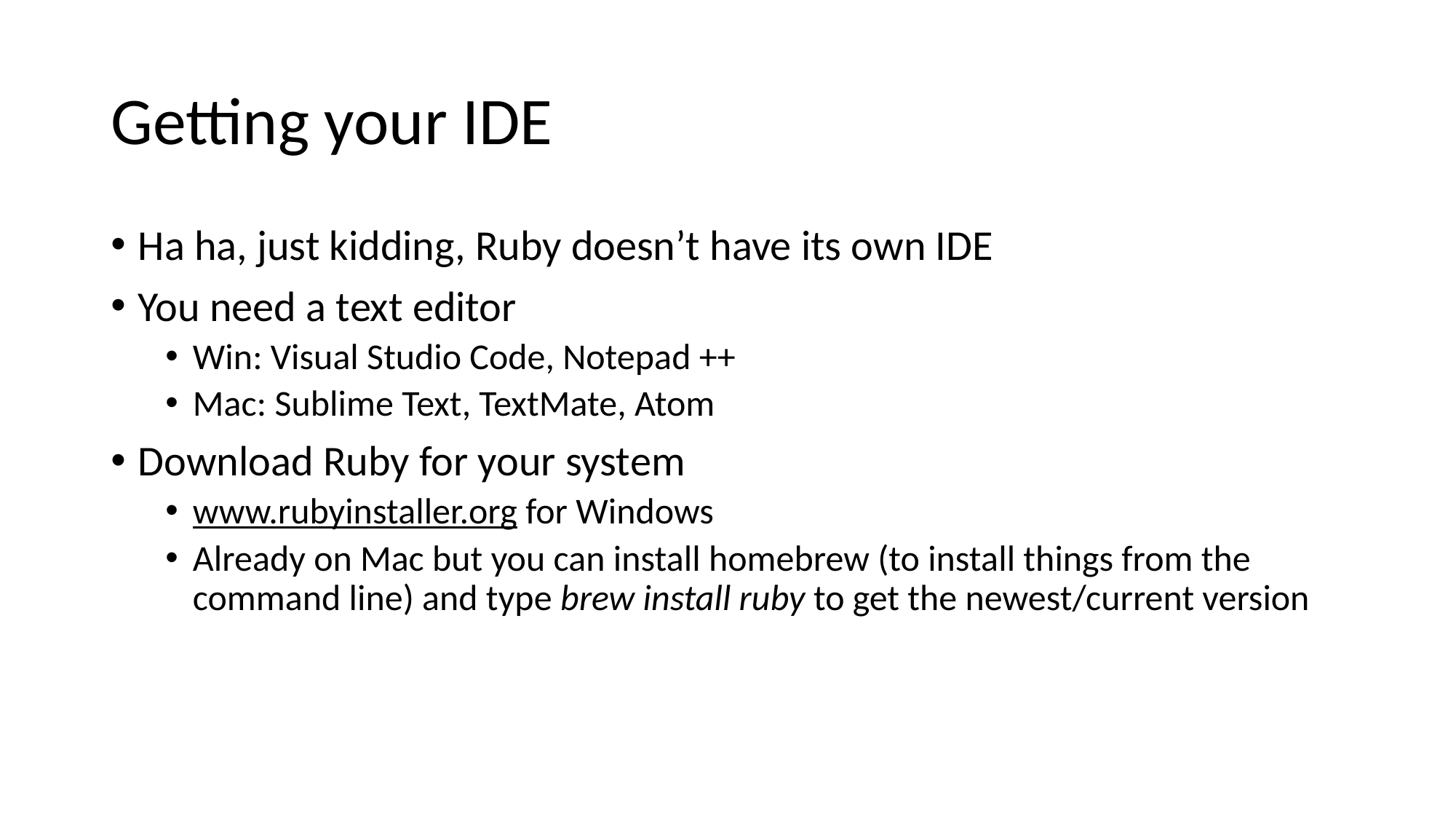

# Getting your IDE
Ha ha, just kidding, Ruby doesn’t have its own IDE
You need a text editor
Win: Visual Studio Code, Notepad ++
Mac: Sublime Text, TextMate, Atom
Download Ruby for your system
www.rubyinstaller.org for Windows
Already on Mac but you can install homebrew (to install things from the command line) and type brew install ruby to get the newest/current version